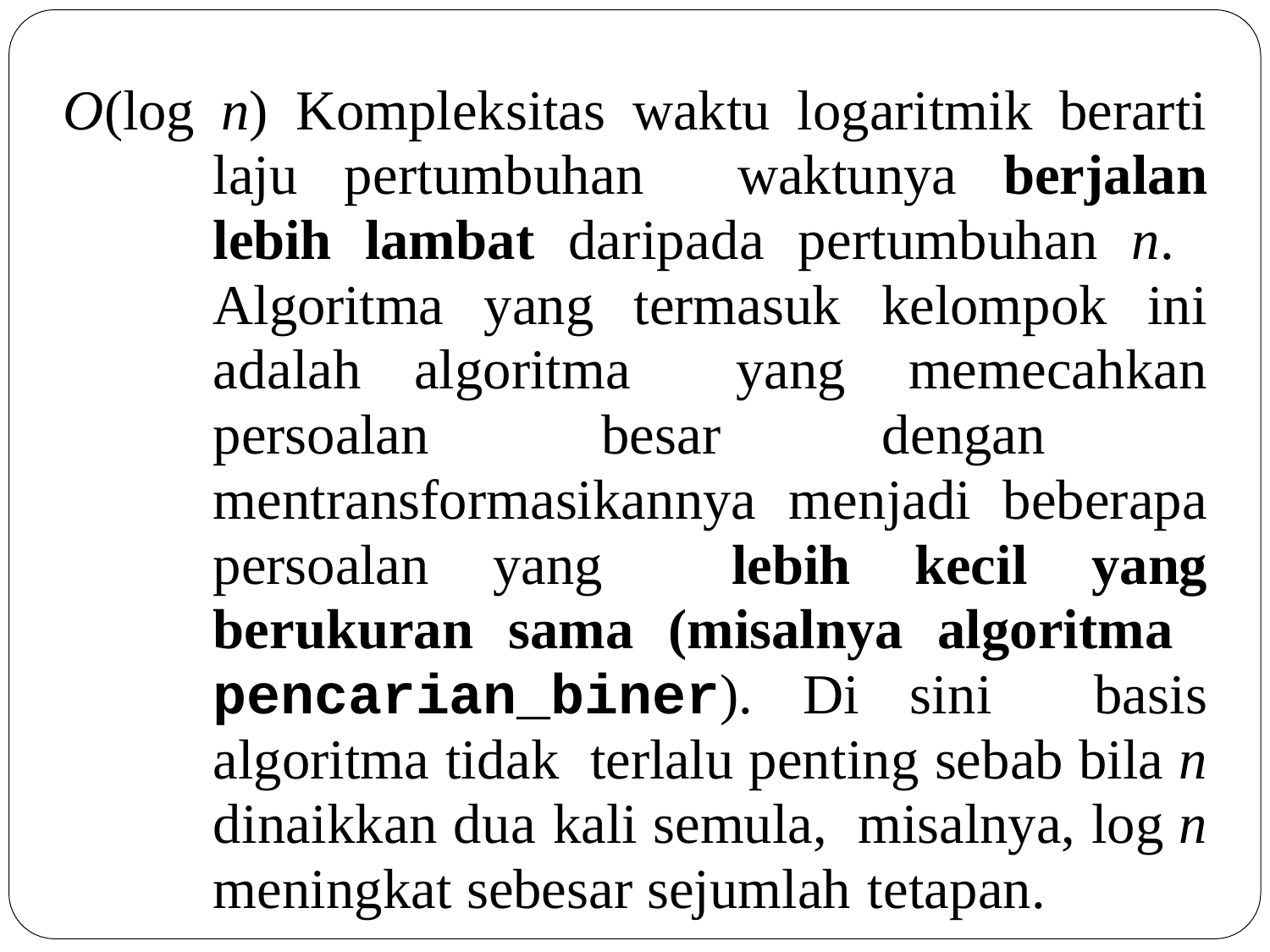

O(log n) Kompleksitas waktu logaritmik berarti laju pertumbuhan  waktunya berjalan lebih lambat daripada pertumbuhan n.  Algoritma yang termasuk kelompok ini adalah algoritma  yang memecahkan persoalan besar dengan  mentransformasikannya menjadi beberapa persoalan yang  lebih kecil yang berukuran sama (misalnya algoritma  pencarian_biner). Di sini  basis algoritma tidak  terlalu penting sebab bila n dinaikkan dua kali semula,  misalnya, log n meningkat sebesar sejumlah tetapan.